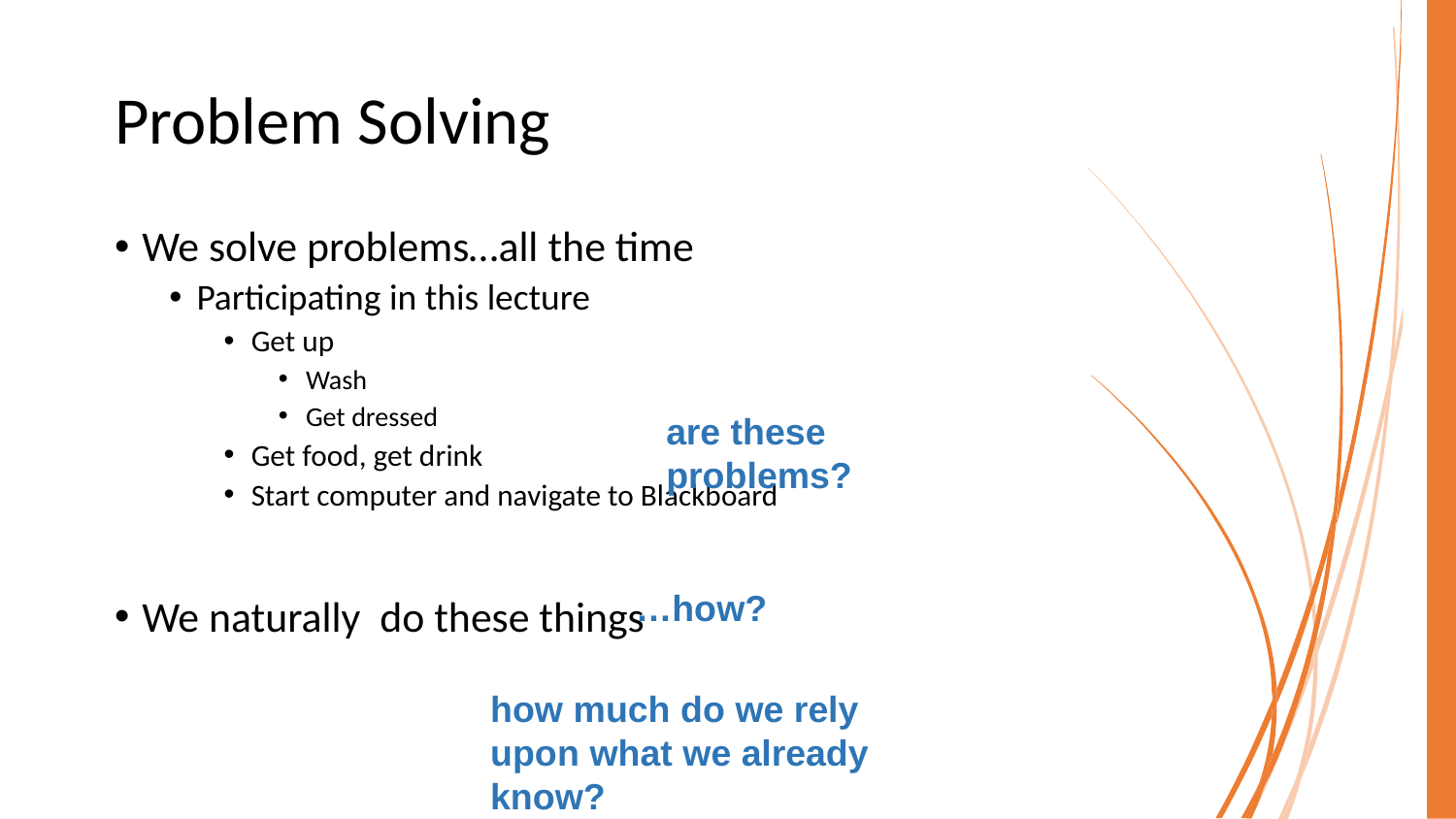

# Problem Solving
We solve problems…all the time
Participating in this lecture
Get up
Wash
Get dressed
Get food, get drink
Start computer and navigate to Blackboard

We naturally  do these things

are these problems?
…how?
how much do we rely upon what we already know?